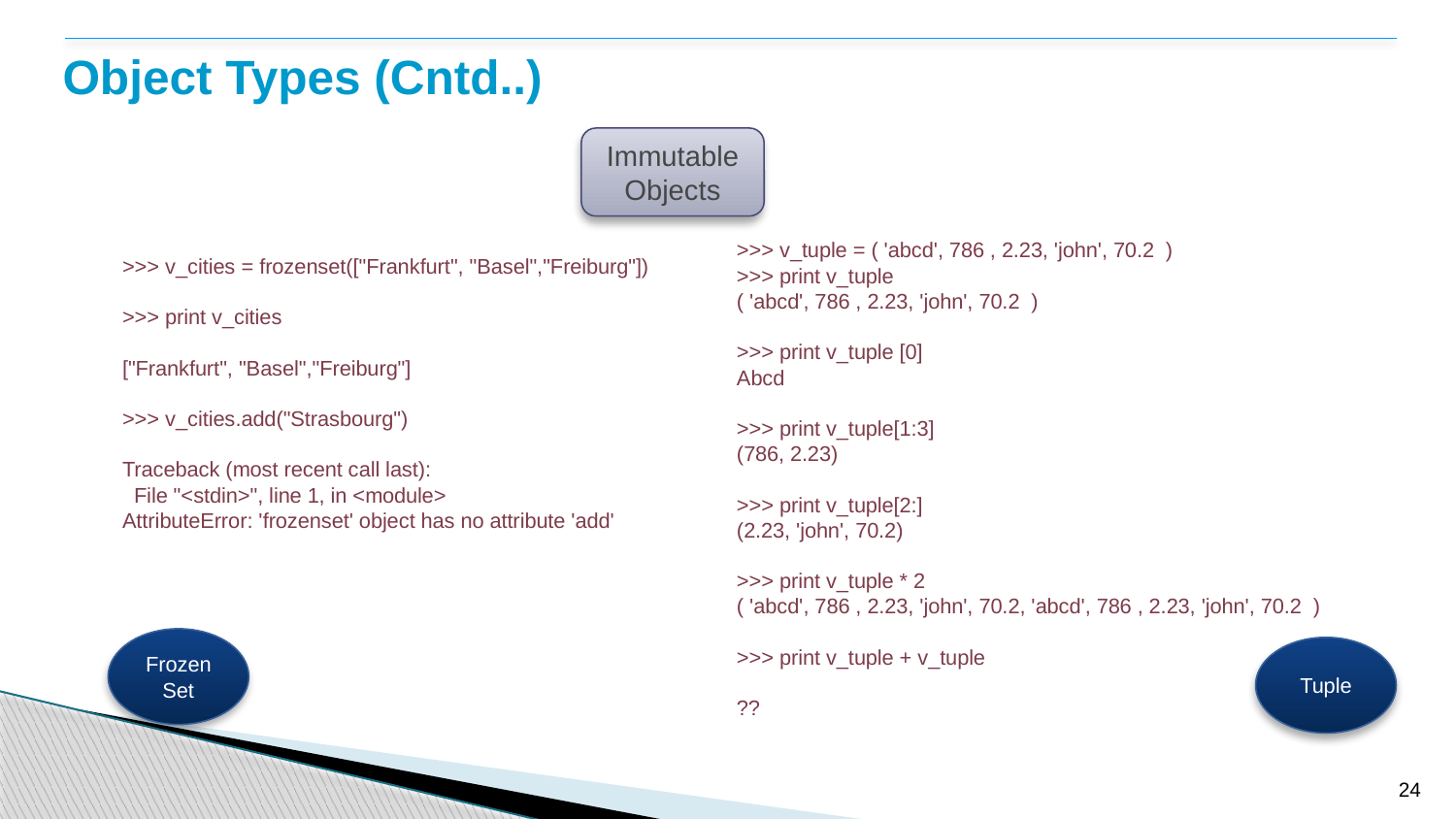

# Object Types (Cntd..)
Immutable
Objects
>>> v_tuple = ( 'abcd', 786 , 2.23, 'john', 70.2  )
>>> print v_tuple
( 'abcd', 786 , 2.23, 'john', 70.2  )

>>> print v_tuple [0]
Abcd

>>> print v_tuple[1:3]
(786, 2.23)

>>> print v_tuple[2:]
(2.23, 'john', 70.2)

>>> print v_tuple * 2
( 'abcd', 786 , 2.23, 'john', 70.2, 'abcd', 786 , 2.23, 'john', 70.2  )

>>> print v_tuple + v_tuple

??
>>> v_cities = frozenset(["Frankfurt", "Basel","Freiburg"])

>>> print v_cities

["Frankfurt", "Basel","Freiburg"]

>>> v_cities.add("Strasbourg")

Traceback (most recent call last):
  File "<stdin>", line 1, in <module>
AttributeError: 'frozenset' object has no attribute 'add'
Frozen Set
Tuple
24